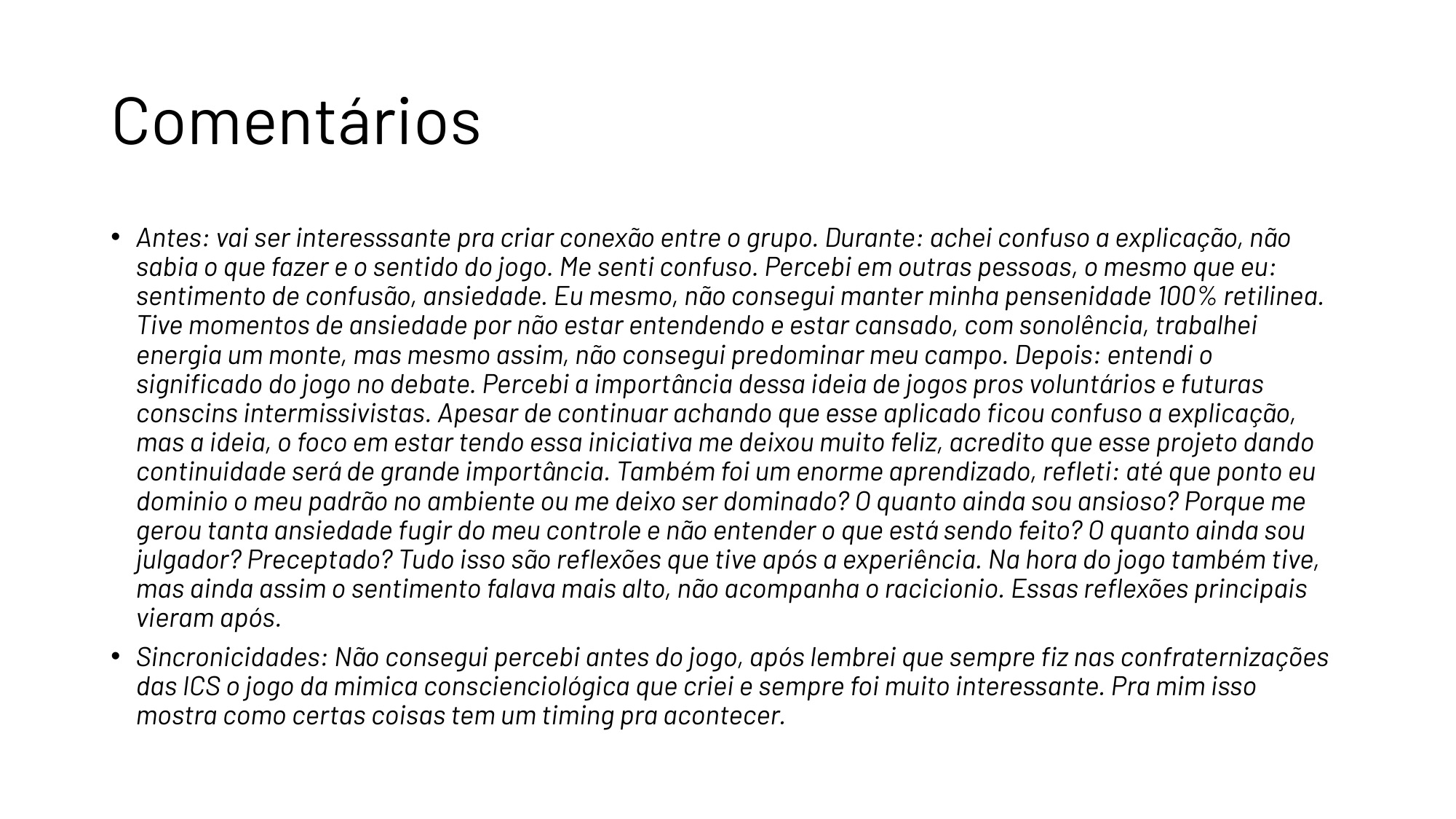

# Comentários
Antes: vai ser interesssante pra criar conexão entre o grupo. Durante: achei confuso a explicação, não sabia o que fazer e o sentido do jogo. Me senti confuso. Percebi em outras pessoas, o mesmo que eu: sentimento de confusão, ansiedade. Eu mesmo, não consegui manter minha pensenidade 100% retilinea. Tive momentos de ansiedade por não estar entendendo e estar cansado, com sonolência, trabalhei energia um monte, mas mesmo assim, não consegui predominar meu campo. Depois: entendi o significado do jogo no debate. Percebi a importância dessa ideia de jogos pros voluntários e futuras conscins intermissivistas. Apesar de continuar achando que esse aplicado ficou confuso a explicação, mas a ideia, o foco em estar tendo essa iniciativa me deixou muito feliz, acredito que esse projeto dando continuidade será de grande importância. Também foi um enorme aprendizado, refleti: até que ponto eu dominio o meu padrão no ambiente ou me deixo ser dominado? O quanto ainda sou ansioso? Porque me gerou tanta ansiedade fugir do meu controle e não entender o que está sendo feito? O quanto ainda sou julgador? Preceptado? Tudo isso são reflexões que tive após a experiência. Na hora do jogo também tive, mas ainda assim o sentimento falava mais alto, não acompanha o racicionio. Essas reflexões principais vieram após.
Sincronicidades: Não consegui percebi antes do jogo, após lembrei que sempre fiz nas confraternizações das ICS o jogo da mimica conscienciológica que criei e sempre foi muito interessante. Pra mim isso mostra como certas coisas tem um timing pra acontecer.